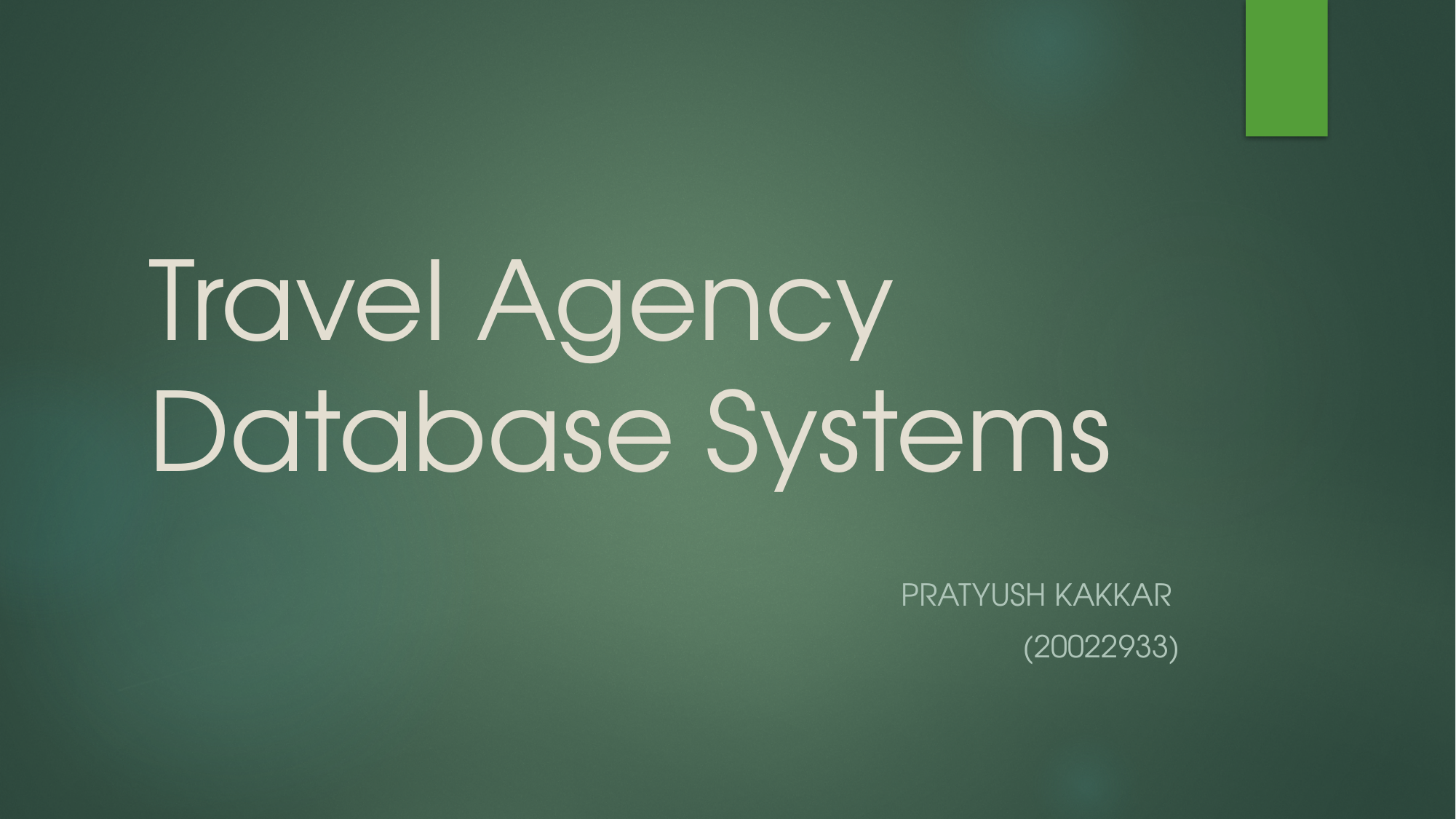

# Travel Agency Database Systems
Pratyush Kakkar
(20022933)